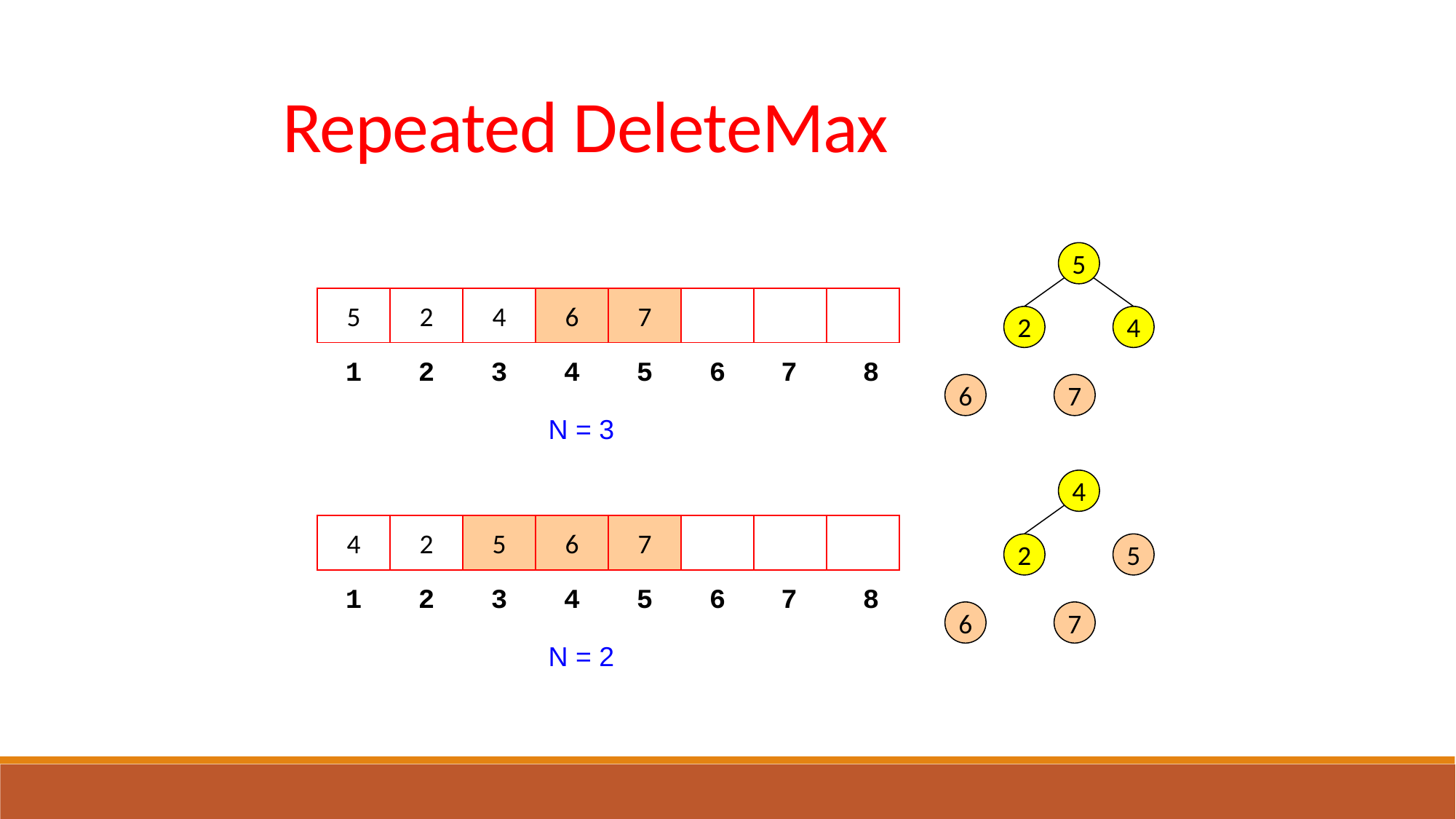

Repeated DeleteMax
5
5
2
4
6
7

2
4

1
2
3
4
5
6
 7    8
6
7
N = 3
4
4
2
5
6
7

2
5

1
2
3
4
5
6
 7    8
6
7
N = 2